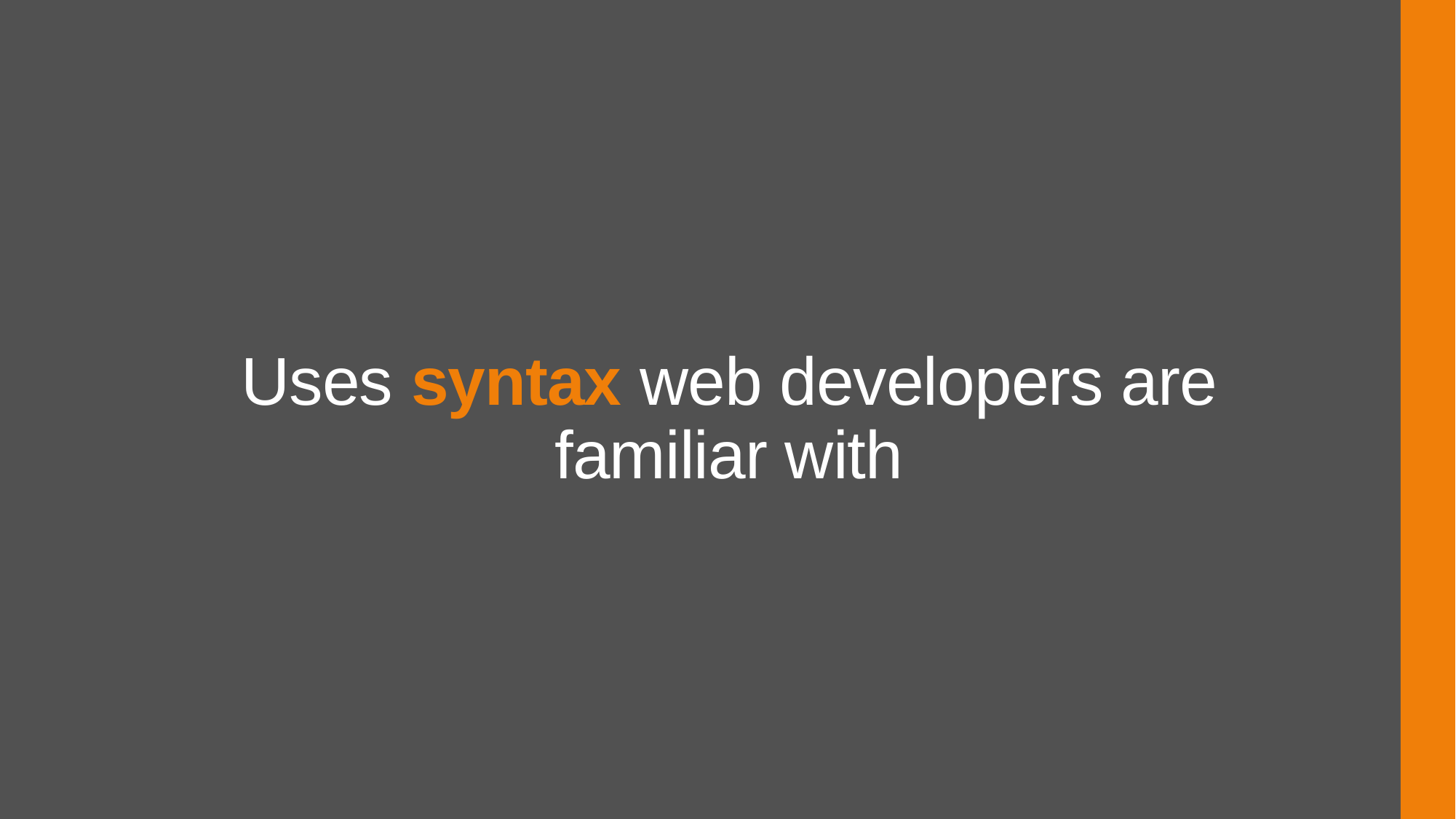

# Uses syntax web developers are familiar with